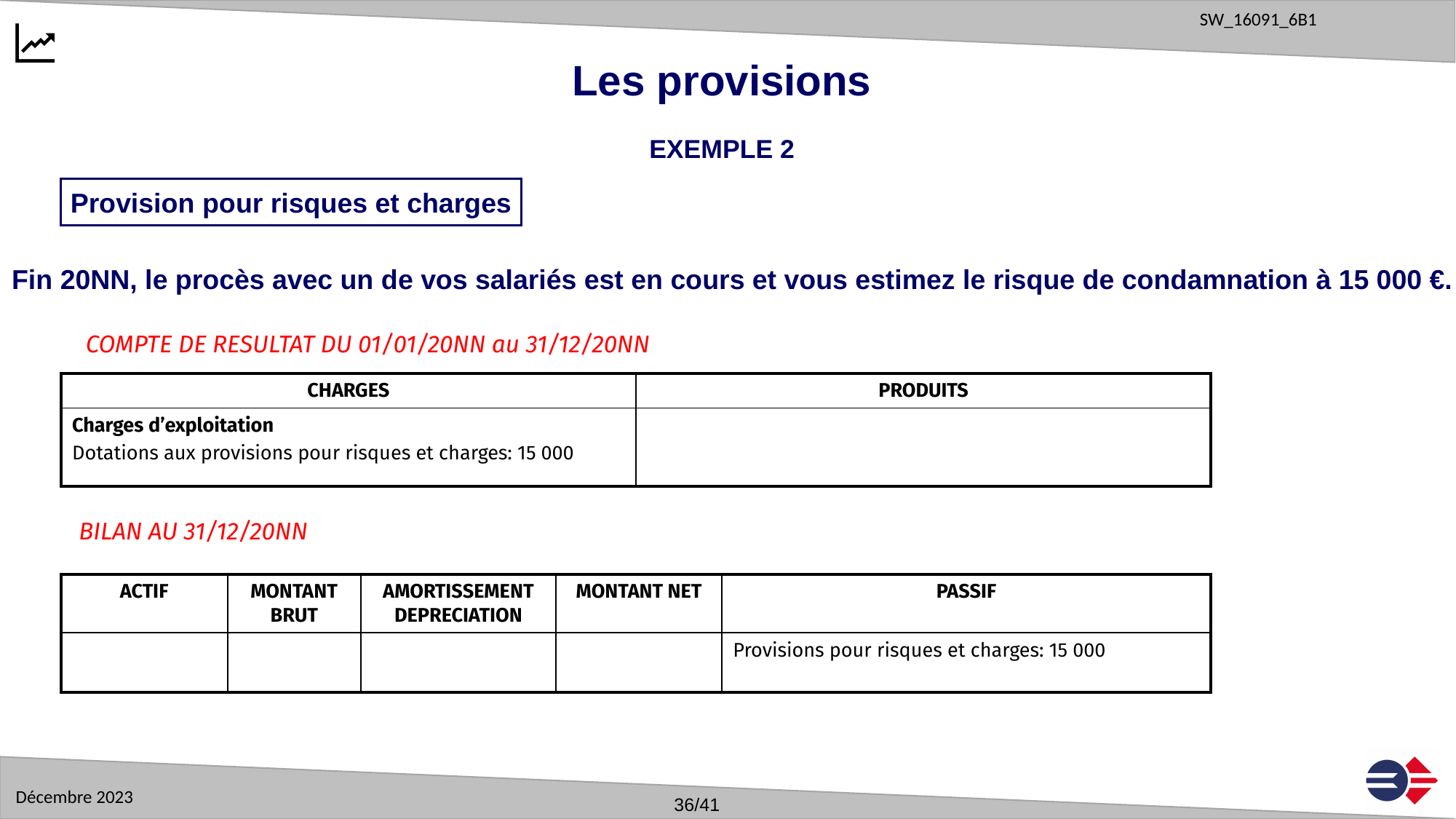

Les provisions
EXEMPLE 2
Provision pour risques et charges
Fin 20NN, le procès avec un de vos salariés est en cours et vous estimez le risque de condamnation à 15 000 €.
COMPTE DE RESULTAT DU 01/01/20NN au 31/12/20NN
| CHARGES | PRODUITS |
| --- | --- |
| Charges d’exploitation Dotations aux provisions pour risques et charges: 15 000 |  |
BILAN AU 31/12/20NN
| ACTIF | MONTANT BRUT | AMORTISSEMENT DEPRECIATION | MONTANT NET | PASSIF |
| --- | --- | --- | --- | --- |
|  |  |  |  | Provisions pour risques et charges: 15 000 |